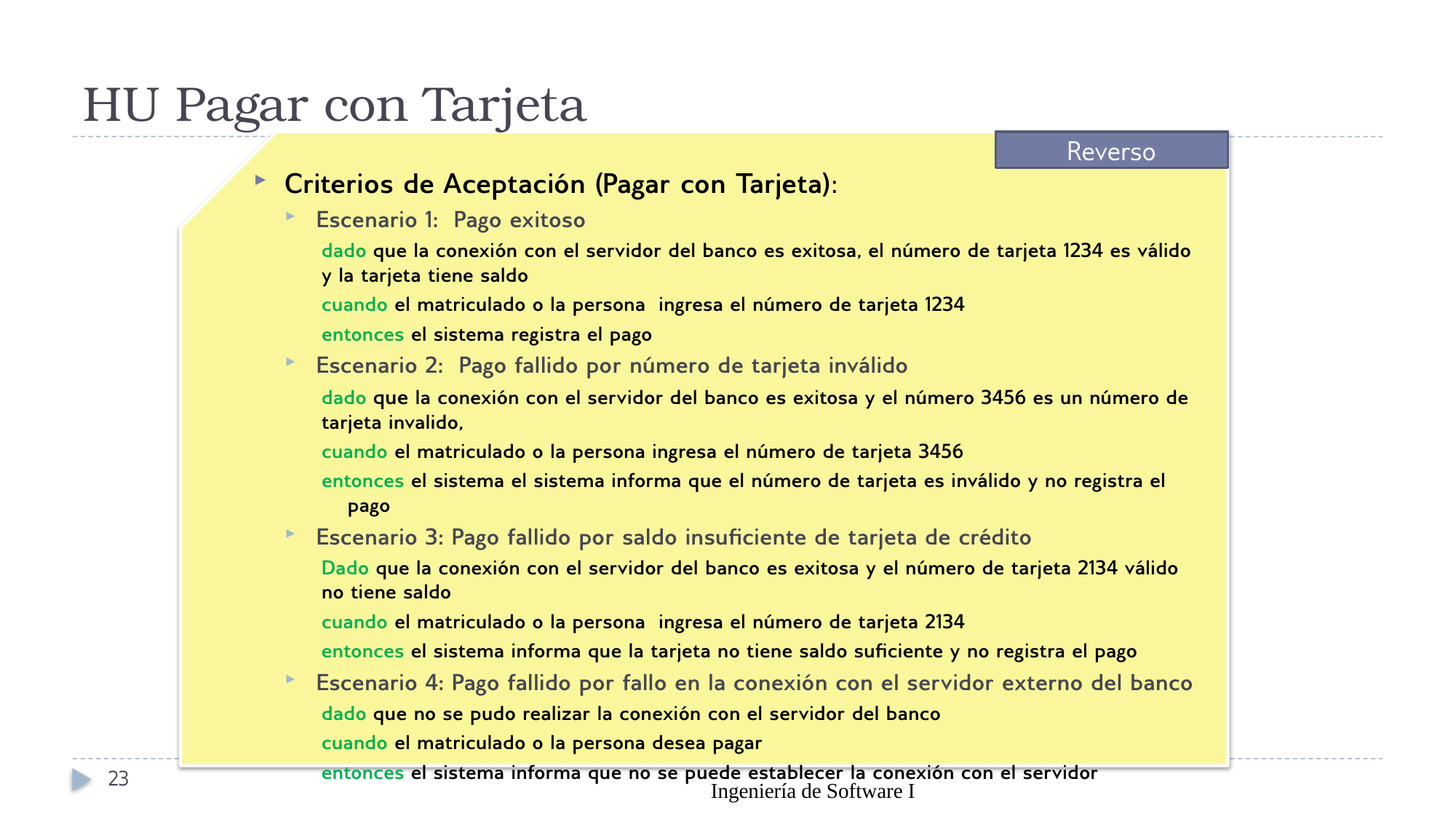

# HU Pagar con Tarjeta
Reverso

Criterios de Aceptación (Pagar con Tarjeta):
Escenario 1:  Pago exitoso
dado que la conexión con el servidor del banco es exitosa, el número de tarjeta 1234 es válido y la tarjeta tiene saldo
cuando el matriculado o la persona  ingresa el número de tarjeta 1234
entonces el sistema registra el pago
Escenario 2:  Pago fallido por número de tarjeta inválido
dado que la conexión con el servidor del banco es exitosa y el número 3456 es un número de tarjeta invalido,
cuando el matriculado o la persona ingresa el número de tarjeta 3456
entonces el sistema el sistema informa que el número de tarjeta es inválido y no registra el pago
Escenario 3: Pago fallido por saldo insuficiente de tarjeta de crédito
Dado que la conexión con el servidor del banco es exitosa y el número de tarjeta 2134 válido no tiene saldo
cuando el matriculado o la persona  ingresa el número de tarjeta 2134
entonces el sistema informa que la tarjeta no tiene saldo suficiente y no registra el pago
Escenario 4: Pago fallido por fallo en la conexión con el servidor externo del banco
dado que no se pudo realizar la conexión con el servidor del banco
cuando el matriculado o la persona desea pagar
entonces el sistema informa que no se puede establecer la conexión con el servidor

23

Ingeniería de Software I